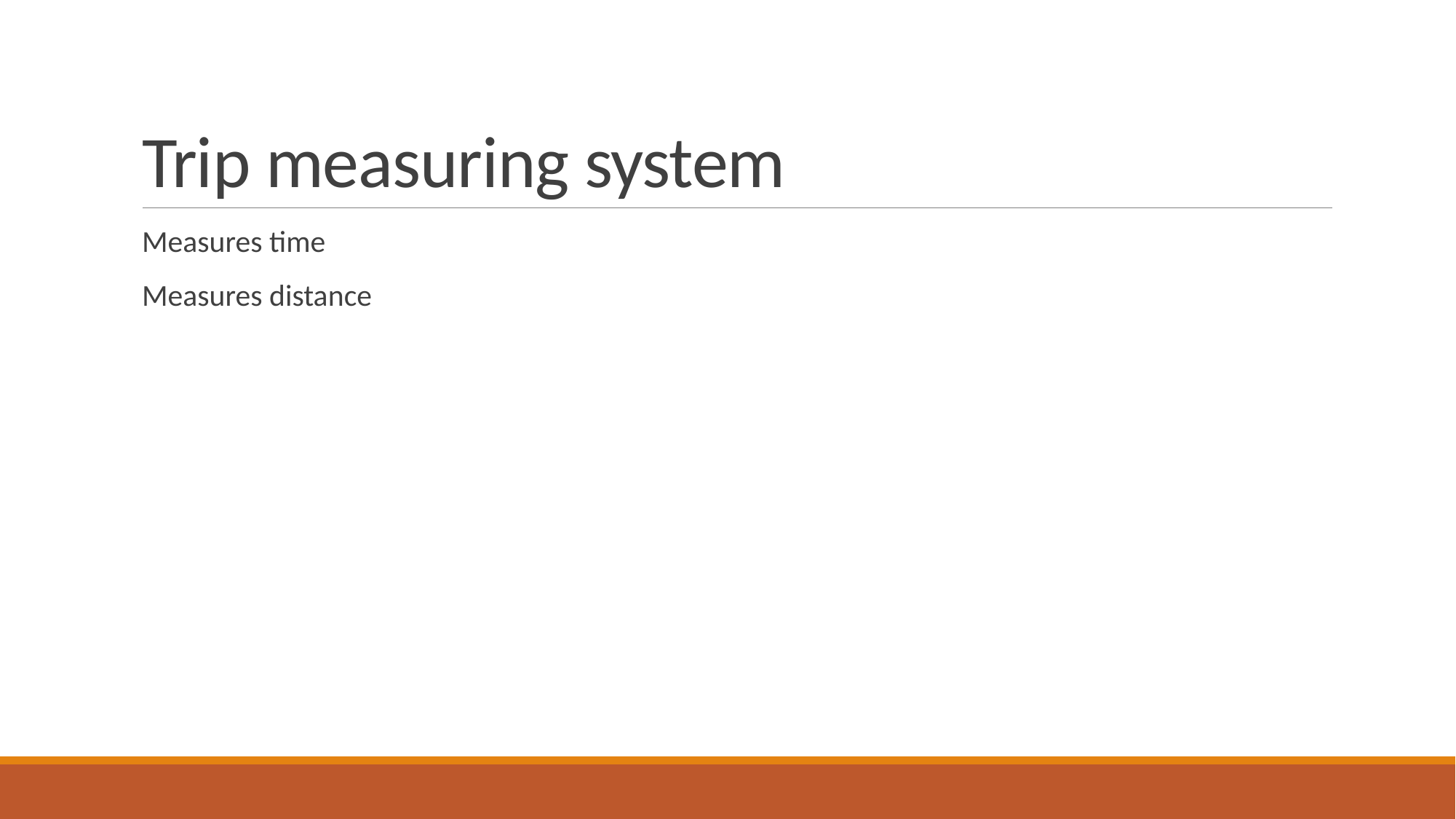

# Trip measuring system
Measures time
Measures distance